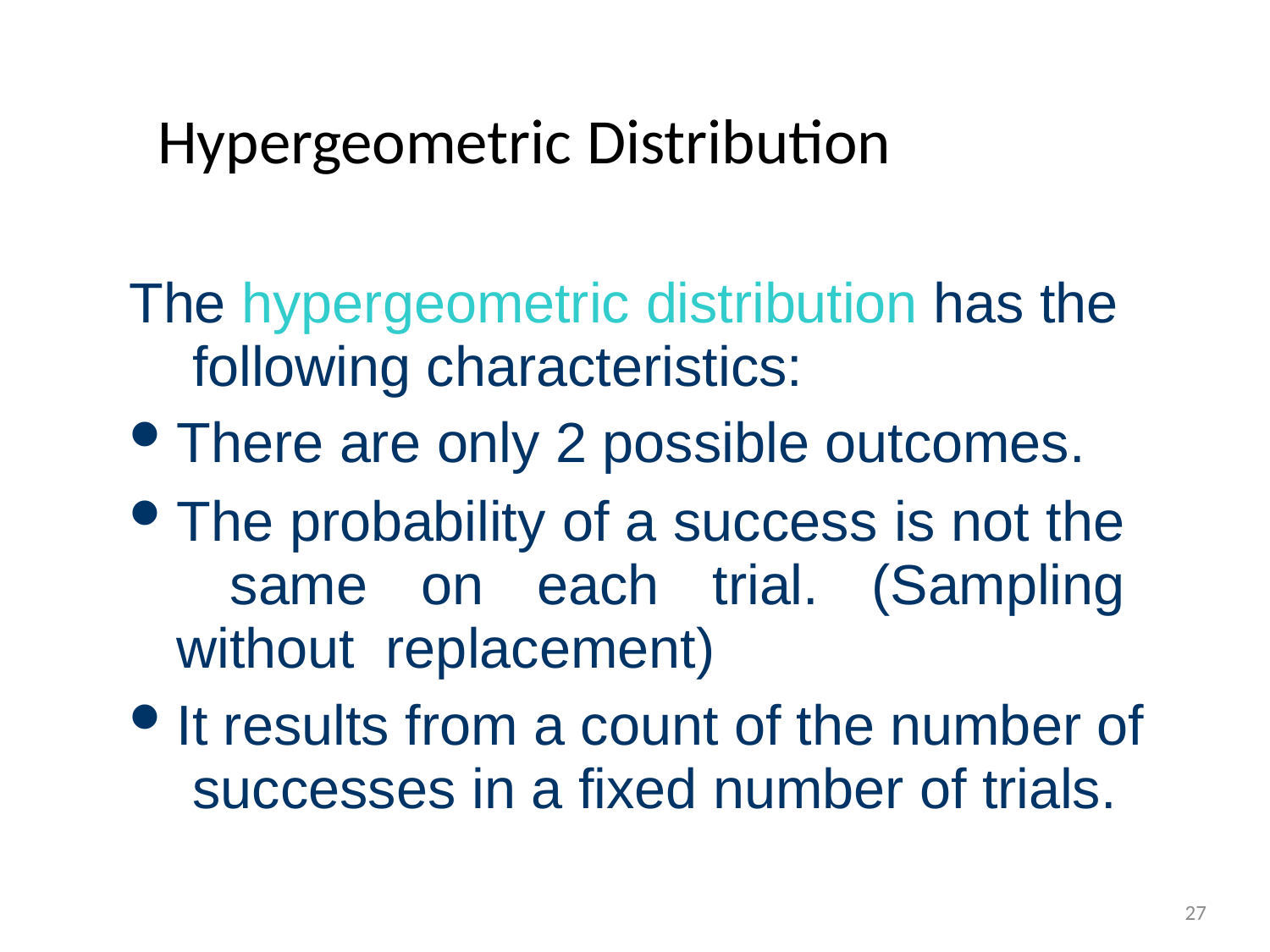

# Hypergeometric Distribution
The hypergeometric distribution has the  following characteristics:
There are only 2 possible outcomes.
The probability of a success is not the  same on each trial. (Sampling without  replacement)
It results from a count of the number of  successes in a fixed number of trials.
27